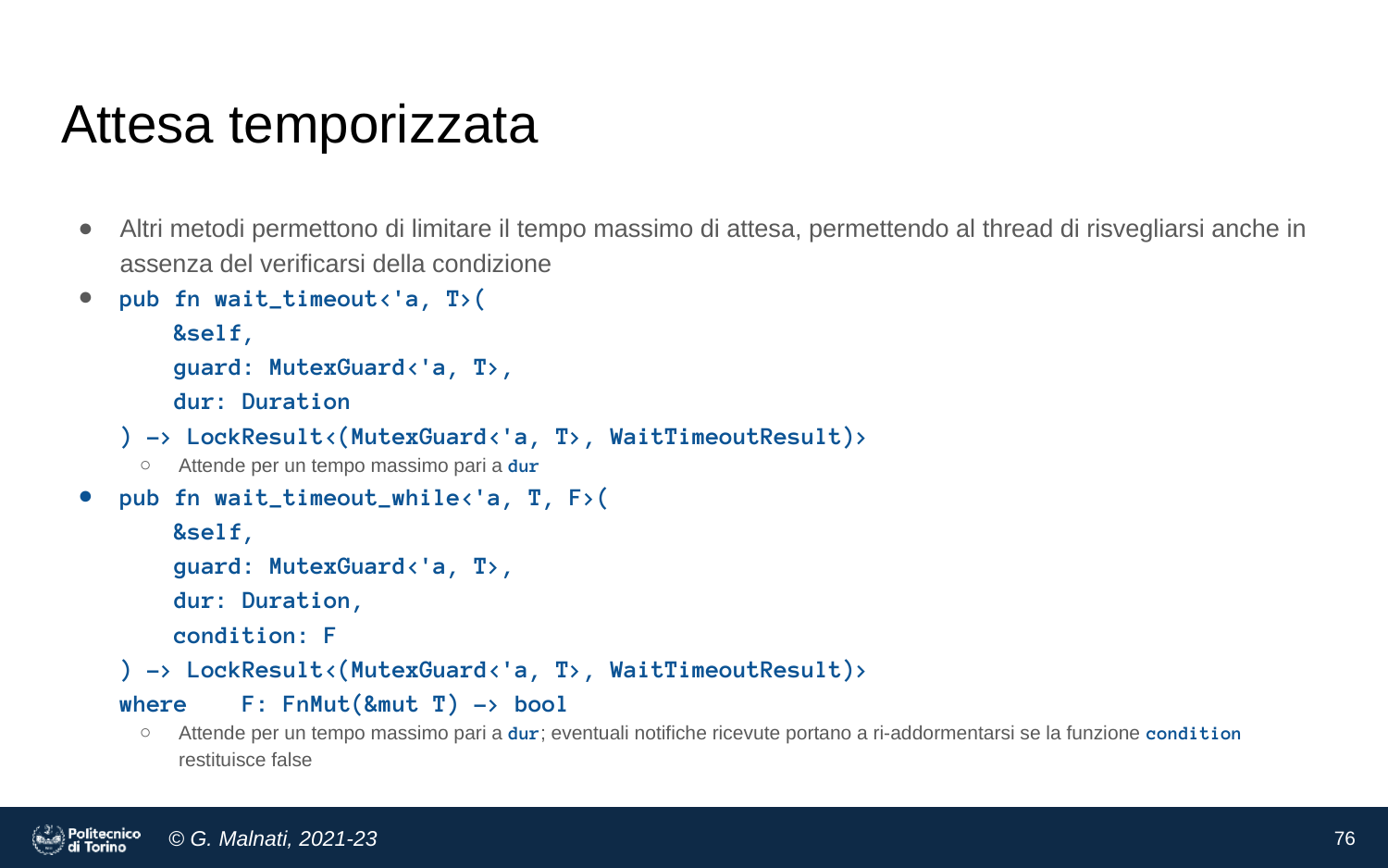

# Attesa temporizzata
Altri metodi permettono di limitare il tempo massimo di attesa, permettendo al thread di risvegliarsi anche in assenza del verificarsi della condizione
pub fn wait_timeout<'a, T>(
    &self,
    guard: MutexGuard<'a, T>,
    dur: Duration
) -> LockResult<(MutexGuard<'a, T>, WaitTimeoutResult)>
Attende per un tempo massimo pari a dur
pub fn wait_timeout_while<'a, T, F>(
    &self,
    guard: MutexGuard<'a, T>,
    dur: Duration,
    condition: F
) -> LockResult<(MutexGuard<'a, T>, WaitTimeoutResult)>
where    F: FnMut(&mut T) -> bool
Attende per un tempo massimo pari a dur; eventuali notifiche ricevute portano a ri-addormentarsi se la funzione condition restituisce false
76